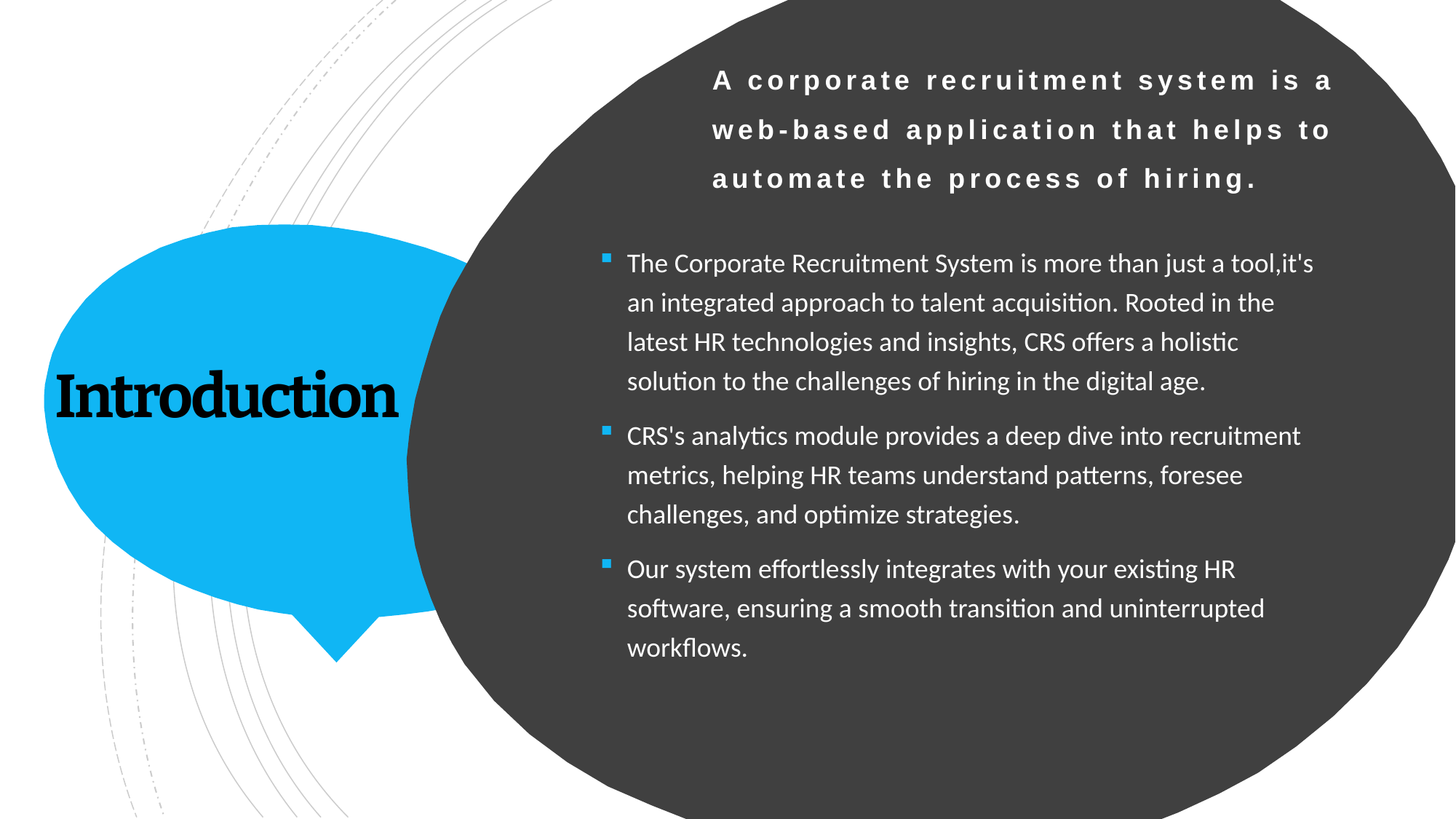

A corporate recruitment system is a web-based application that helps to automate the process of hiring.
The Corporate Recruitment System is more than just a tool,it's an integrated approach to talent acquisition. Rooted in the latest HR technologies and insights, CRS offers a holistic solution to the challenges of hiring in the digital age.
CRS's analytics module provides a deep dive into recruitment metrics, helping HR teams understand patterns, foresee challenges, and optimize strategies.
Our system effortlessly integrates with your existing HR software, ensuring a smooth transition and uninterrupted workflows.
# Introduction